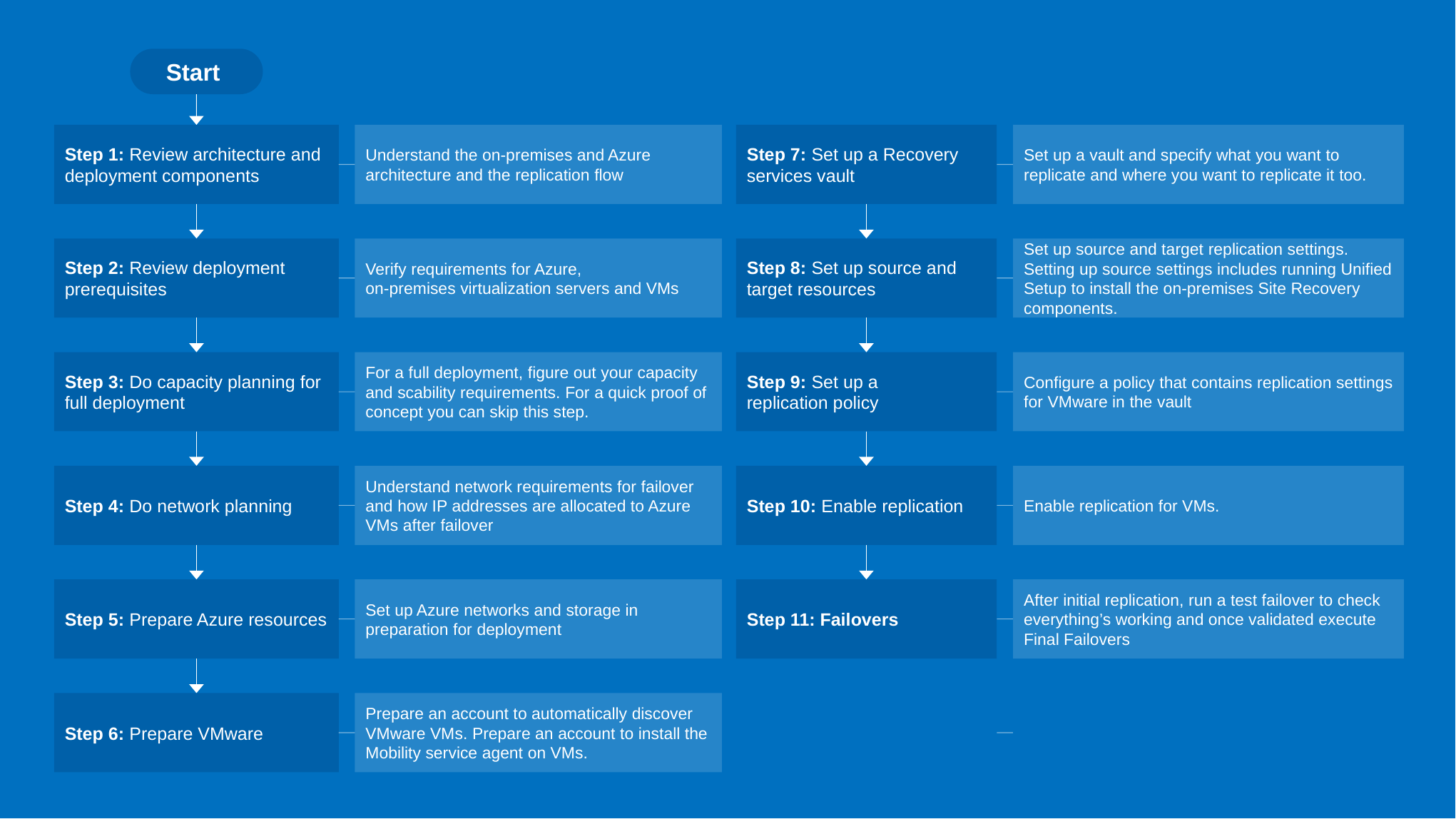

Start
Step 1: Review architecture and deployment components
Understand the on-premises and Azure architecture and the replication flow
Step 7: Set up a Recovery
services vault
Set up a vault and specify what you want to replicate and where you want to replicate it too.
Step 2: Review deployment
prerequisites
Verify requirements for Azure,
on-premises virtualization servers and VMs
Step 8: Set up source and
target resources
Set up source and target replication settings. Setting up source settings includes running Unified Setup to install the on-premises Site Recovery components.
Step 3: Do capacity planning for full deployment
For a full deployment, figure out your capacity and scability requirements. For a quick proof of concept you can skip this step.
Step 9: Set up a
replication policy
Configure a policy that contains replication settings for VMware in the vault
Step 10: Enable replication
Enable replication for VMs.
Step 4: Do network planning
Understand network requirements for failover and how IP addresses are allocated to Azure VMs after failover
Step 5: Prepare Azure resources
Set up Azure networks and storage in preparation for deployment
Step 11: Failovers
After initial replication, run a test failover to check everything’s working and once validated execute Final Failovers
Step 6: Prepare VMware
Prepare an account to automatically discover VMware VMs. Prepare an account to install the Mobility service agent on VMs.